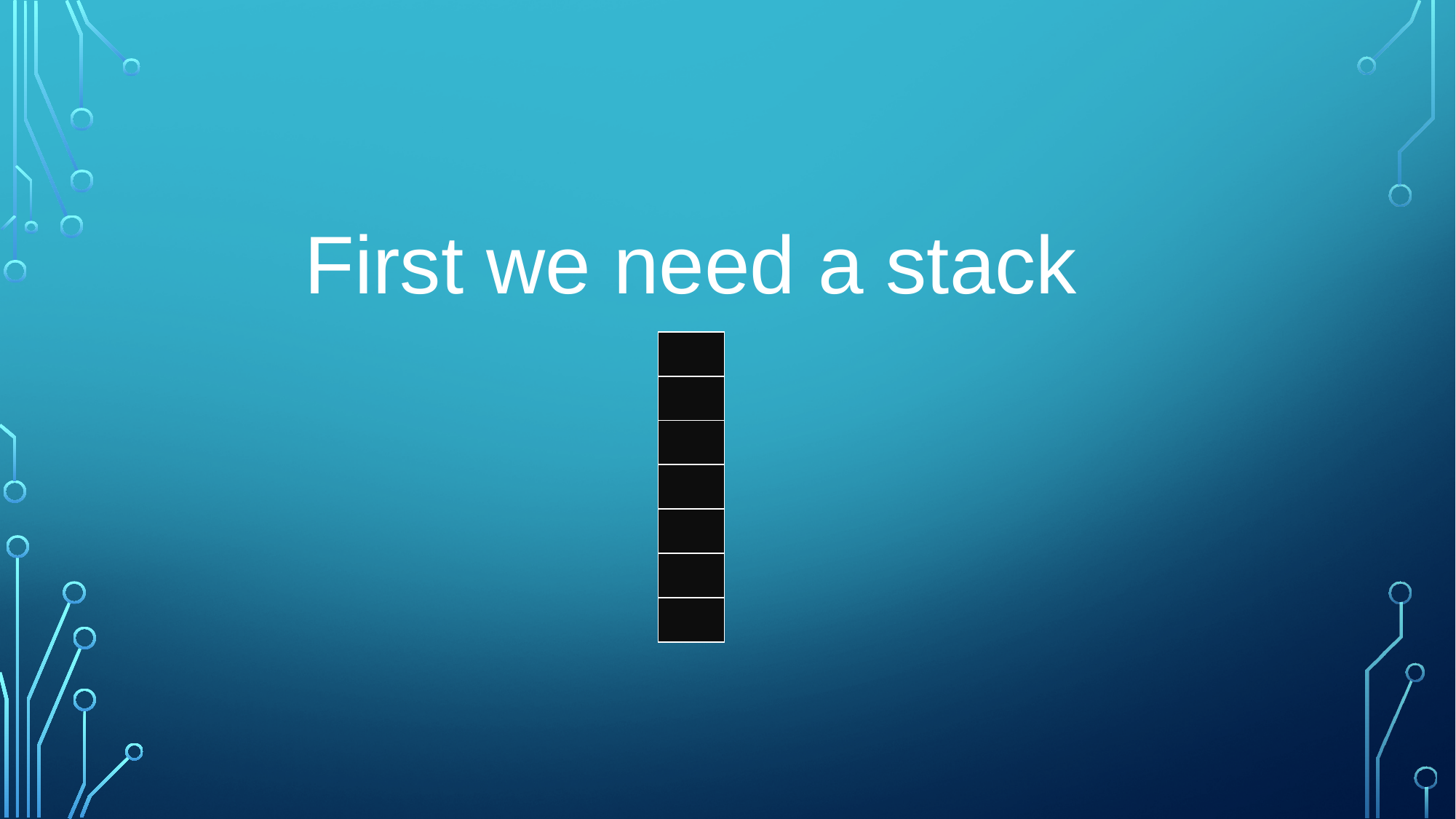

First we need a stack
|  |
| --- |
|  |
|  |
|  |
|  |
|  |
|  |